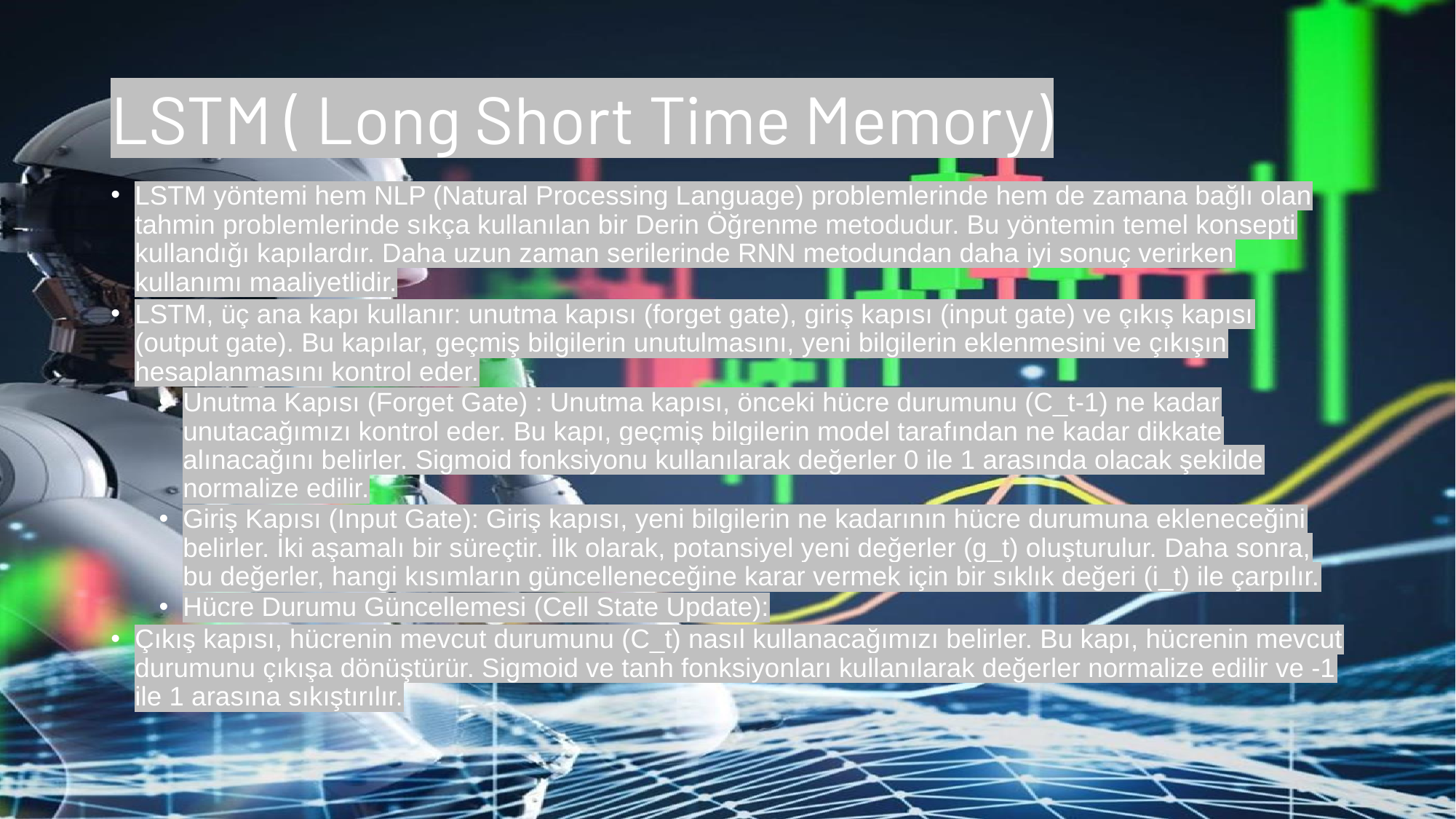

# LSTM ( Long Short Time Memory)
LSTM yöntemi hem NLP (Natural Processing Language) problemlerinde hem de zamana bağlı olan tahmin problemlerinde sıkça kullanılan bir Derin Öğrenme metodudur. Bu yöntemin temel konsepti kullandığı kapılardır. Daha uzun zaman serilerinde RNN metodundan daha iyi sonuç verirken kullanımı maaliyetlidir.
LSTM, üç ana kapı kullanır: unutma kapısı (forget gate), giriş kapısı (input gate) ve çıkış kapısı (output gate). Bu kapılar, geçmiş bilgilerin unutulmasını, yeni bilgilerin eklenmesini ve çıkışın hesaplanmasını kontrol eder.
Unutma Kapısı (Forget Gate) : Unutma kapısı, önceki hücre durumunu (C_t-1) ne kadar unutacağımızı kontrol eder. Bu kapı, geçmiş bilgilerin model tarafından ne kadar dikkate alınacağını belirler. Sigmoid fonksiyonu kullanılarak değerler 0 ile 1 arasında olacak şekilde normalize edilir.
Giriş Kapısı (Input Gate): Giriş kapısı, yeni bilgilerin ne kadarının hücre durumuna ekleneceğini belirler. İki aşamalı bir süreçtir. İlk olarak, potansiyel yeni değerler (g_t) oluşturulur. Daha sonra, bu değerler, hangi kısımların güncelleneceğine karar vermek için bir sıklık değeri (i_t) ile çarpılır.
Hücre Durumu Güncellemesi (Cell State Update):
Çıkış kapısı, hücrenin mevcut durumunu (C_t) nasıl kullanacağımızı belirler. Bu kapı, hücrenin mevcut durumunu çıkışa dönüştürür. Sigmoid ve tanh fonksiyonları kullanılarak değerler normalize edilir ve -1 ile 1 arasına sıkıştırılır.